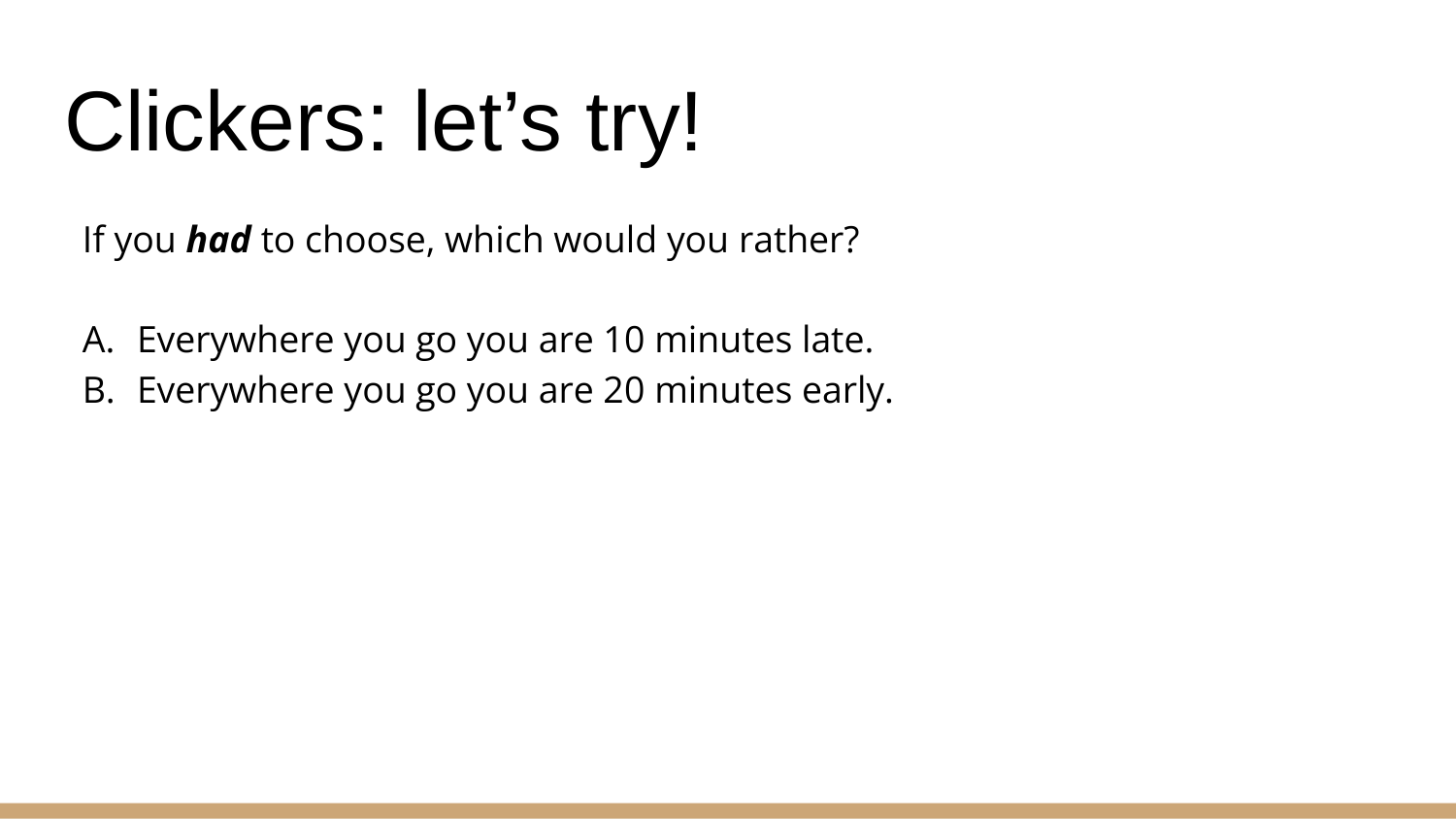

# Clickers: let’s try!
If you had to choose, which would you rather?

Everywhere you go you are 10 minutes late.
Everywhere you go you are 20 minutes early.